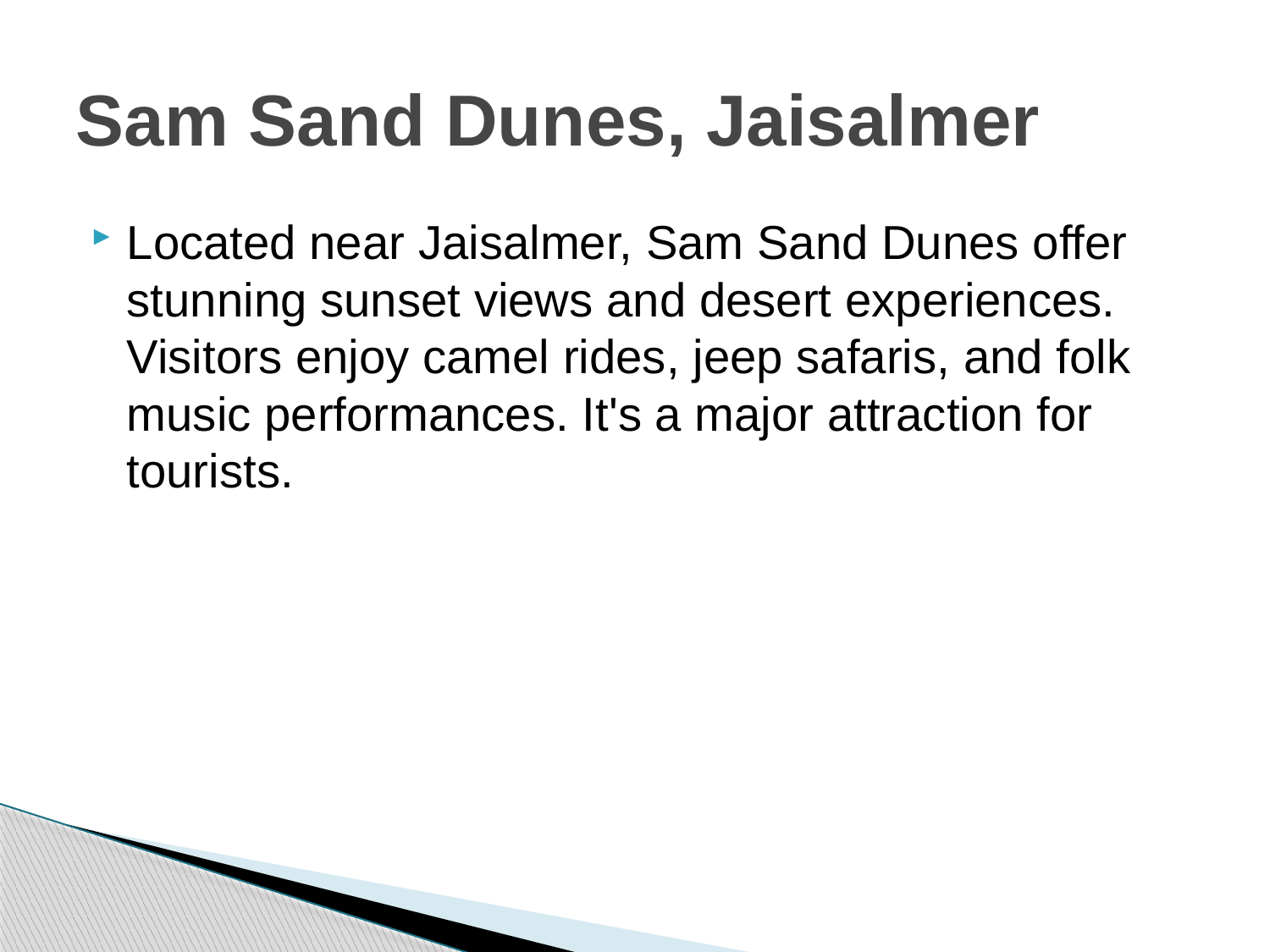

# Sam Sand Dunes, Jaisalmer
Located near Jaisalmer, Sam Sand Dunes offer stunning sunset views and desert experiences. Visitors enjoy camel rides, jeep safaris, and folk music performances. It's a major attraction for tourists.